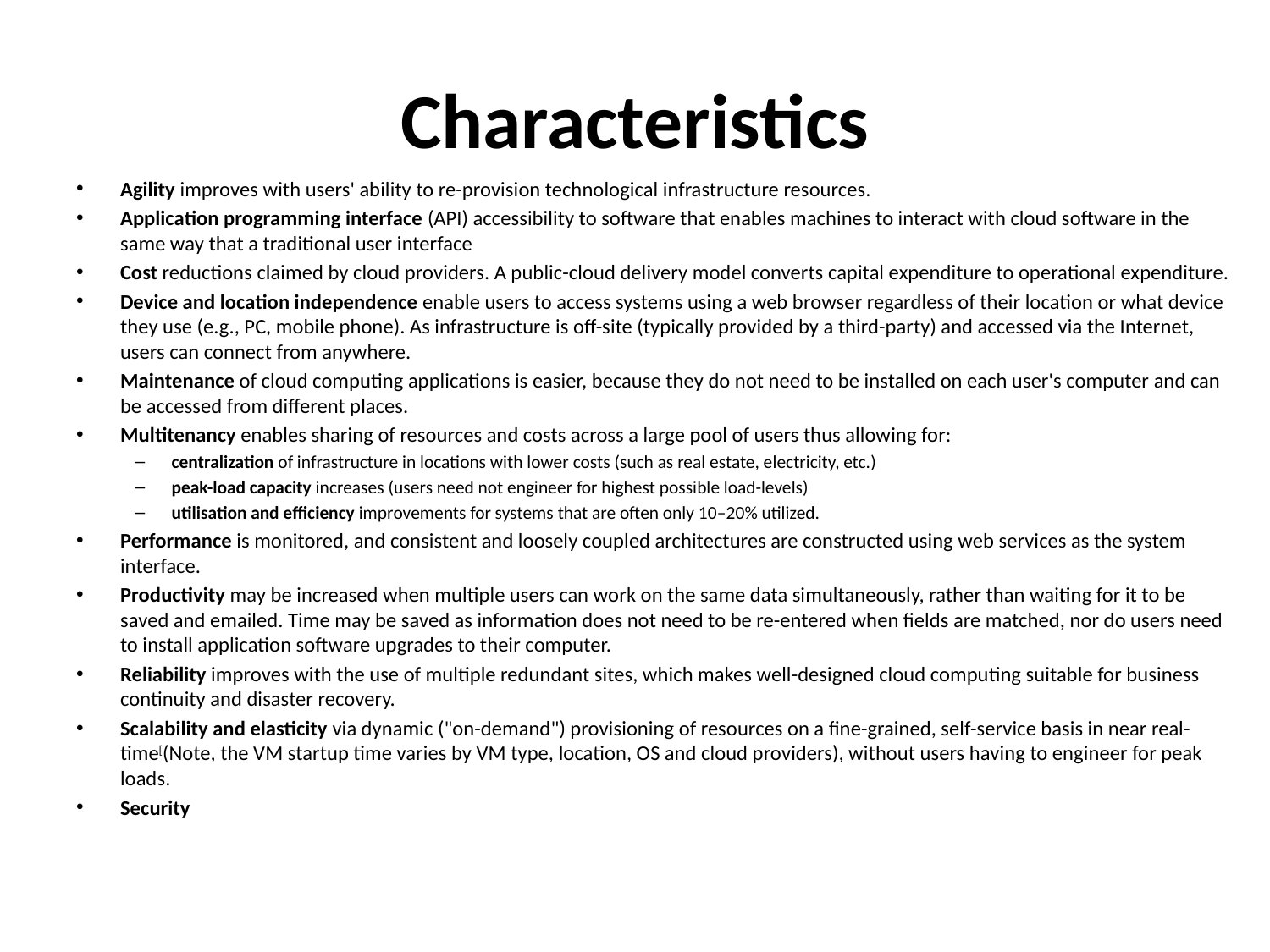

# Characteristics
Agility improves with users' ability to re-provision technological infrastructure resources.
Application programming interface (API) accessibility to software that enables machines to interact with cloud software in the same way that a traditional user interface
Cost reductions claimed by cloud providers. A public-cloud delivery model converts capital expenditure to operational expenditure.
Device and location independence enable users to access systems using a web browser regardless of their location or what device they use (e.g., PC, mobile phone). As infrastructure is off-site (typically provided by a third-party) and accessed via the Internet, users can connect from anywhere.
Maintenance of cloud computing applications is easier, because they do not need to be installed on each user's computer and can be accessed from different places.
Multitenancy enables sharing of resources and costs across a large pool of users thus allowing for:
centralization of infrastructure in locations with lower costs (such as real estate, electricity, etc.)
peak-load capacity increases (users need not engineer for highest possible load-levels)
utilisation and efficiency improvements for systems that are often only 10–20% utilized.
Performance is monitored, and consistent and loosely coupled architectures are constructed using web services as the system interface.
Productivity may be increased when multiple users can work on the same data simultaneously, rather than waiting for it to be saved and emailed. Time may be saved as information does not need to be re-entered when fields are matched, nor do users need to install application software upgrades to their computer.
Reliability improves with the use of multiple redundant sites, which makes well-designed cloud computing suitable for business continuity and disaster recovery.
Scalability and elasticity via dynamic ("on-demand") provisioning of resources on a fine-grained, self-service basis in near real-time[(Note, the VM startup time varies by VM type, location, OS and cloud providers), without users having to engineer for peak loads.
Security